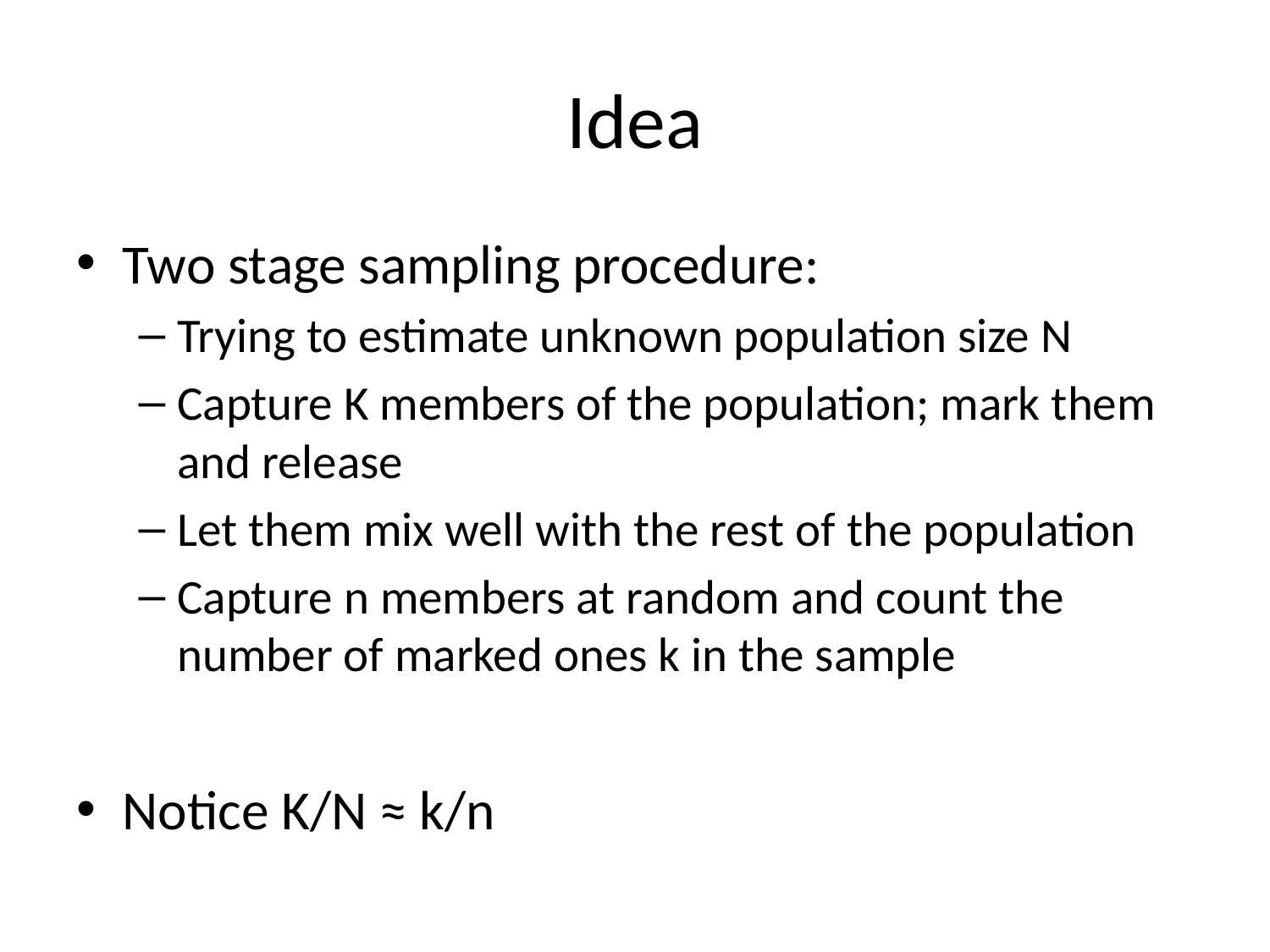

# Idea
Two stage sampling procedure:
Trying to estimate unknown population size N
Capture K members of the population; mark them and release
Let them mix well with the rest of the population
Capture n members at random and count the number of marked ones k in the sample

Notice K/N ≈ k/n